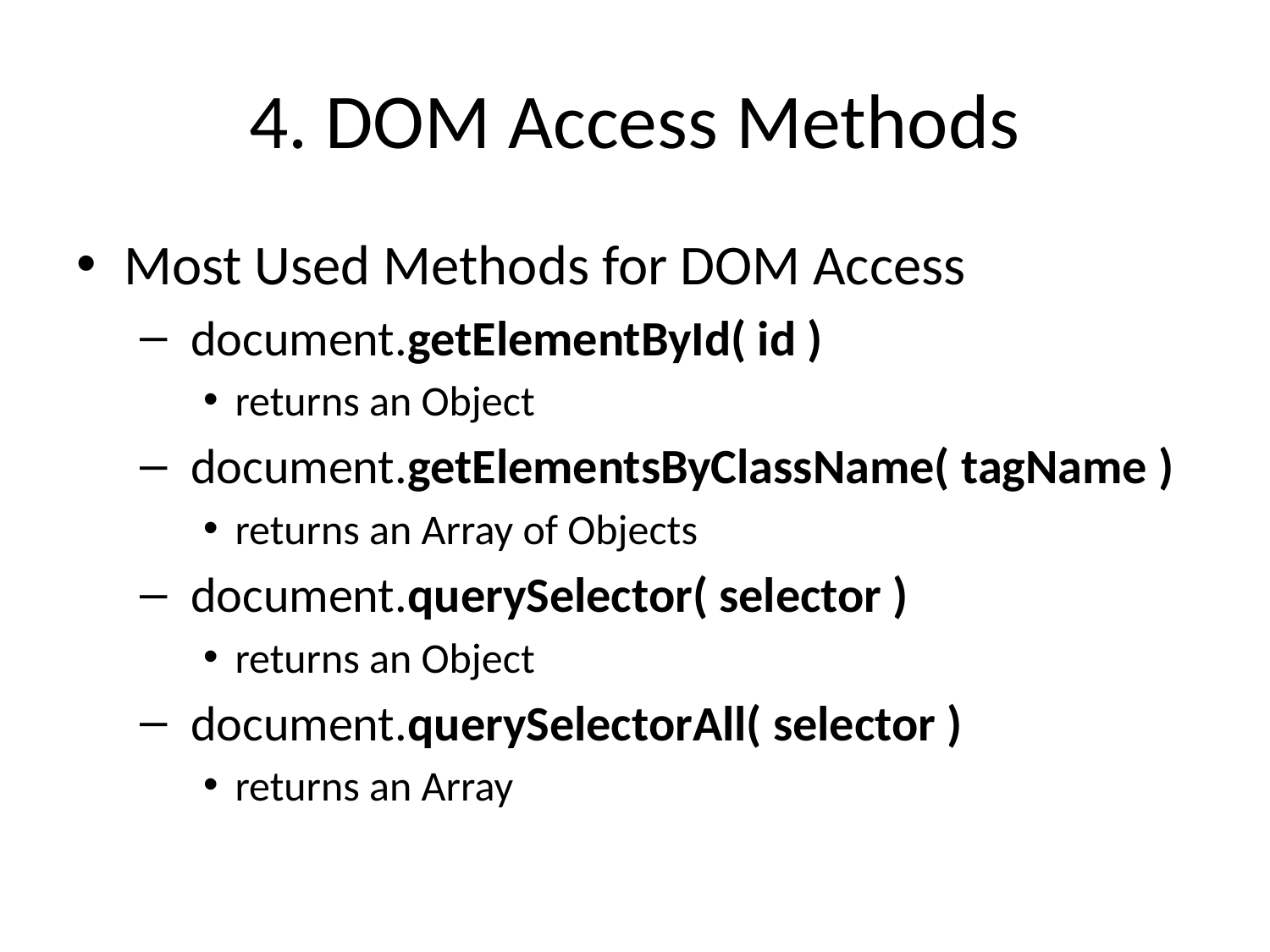

# 4. DOM Access Methods
Most Used Methods for DOM Access
 document.getElementById( id )
returns an Object
 document.getElementsByClassName( tagName )
returns an Array of Objects
 document.querySelector( selector )
returns an Object
 document.querySelectorAll( selector )
returns an Array